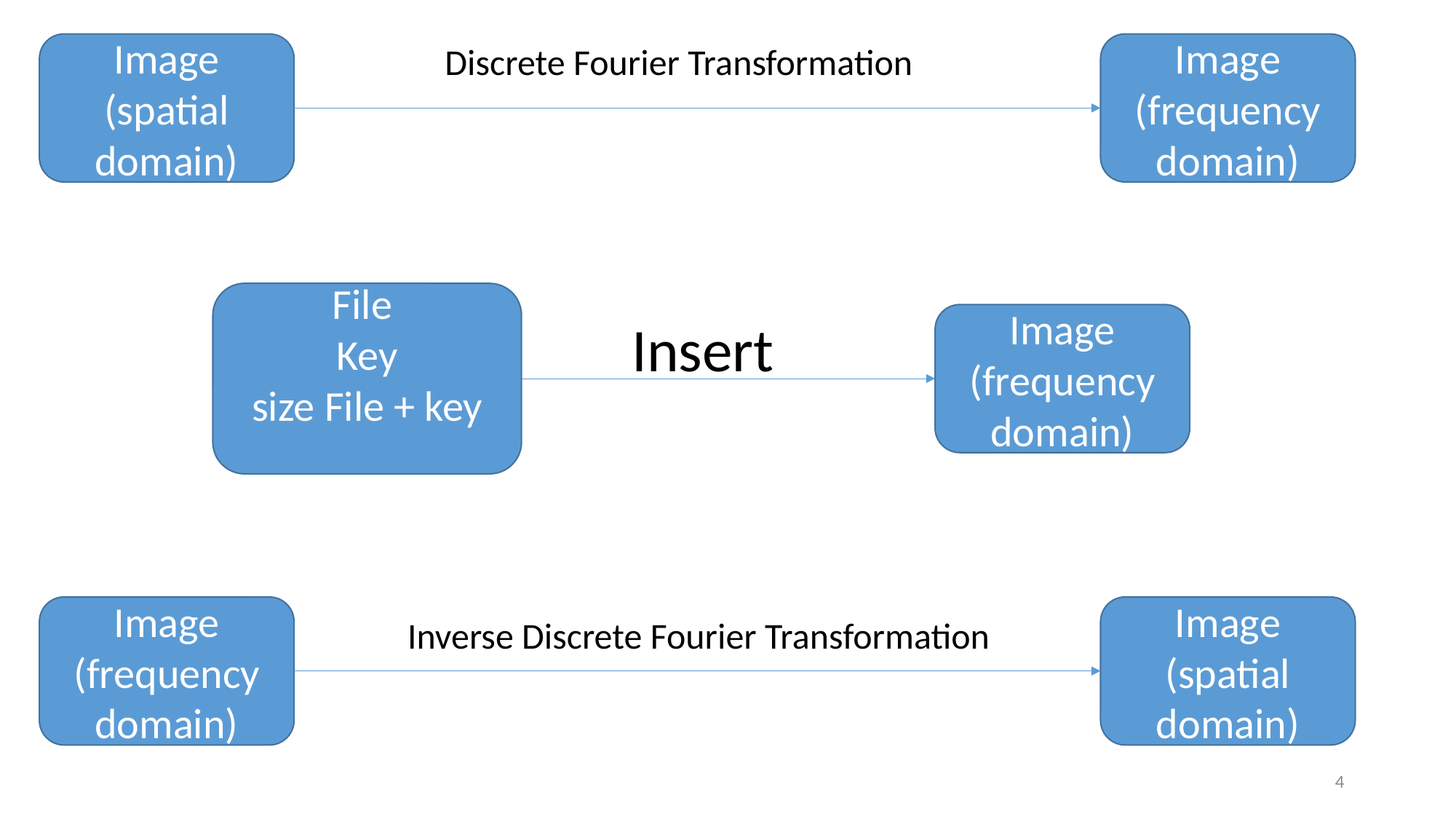

Image
(spatial domain)
Discrete Fourier Transformation
Image
(frequency domain)
File
Key
size File + key

Image
(frequency domain)
Insert
Image
(frequency domain)
Image
(spatial domain)
Inverse Discrete Fourier Transformation
4